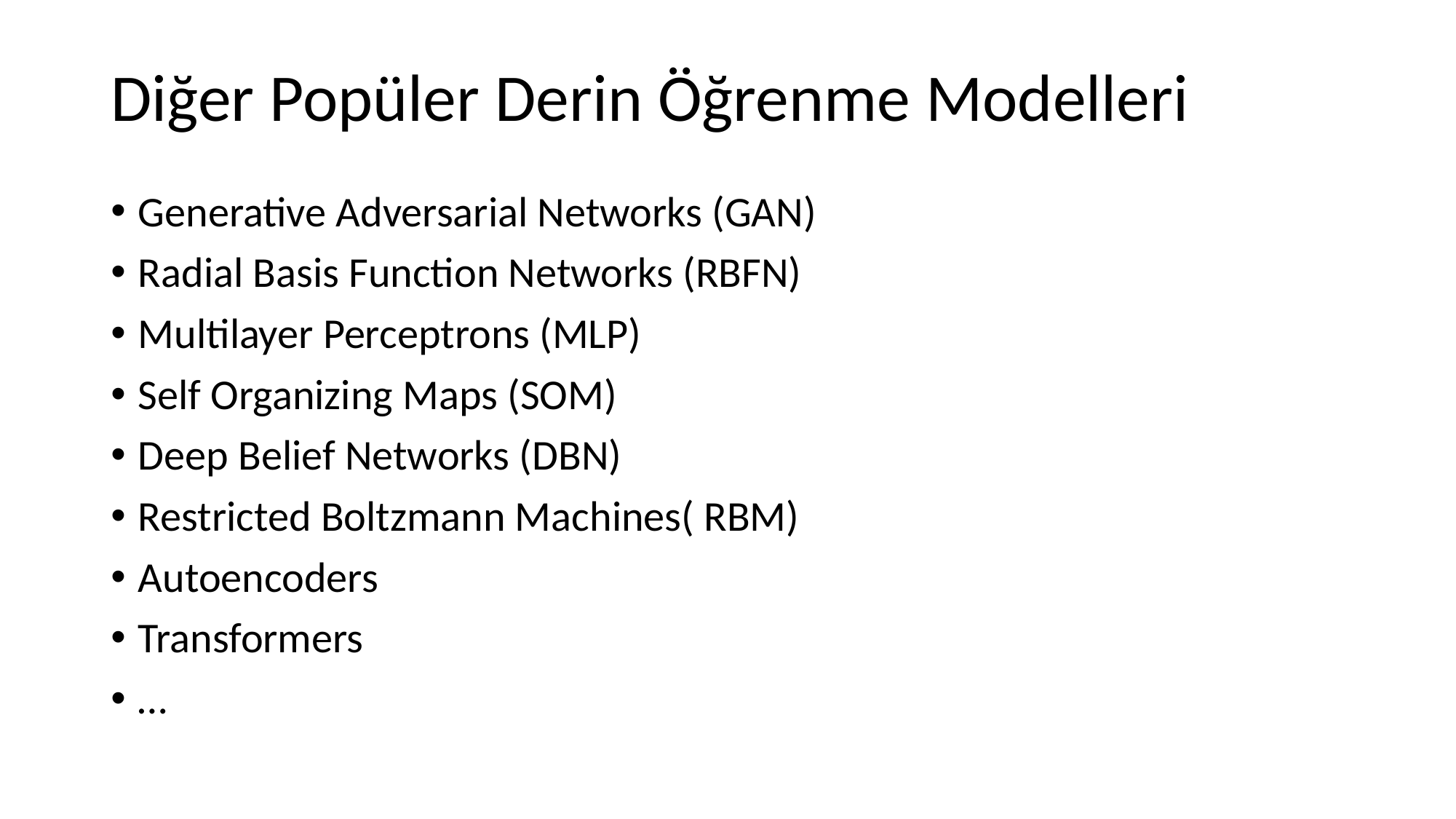

# Diğer Popüler Derin Öğrenme Modelleri
Generative Adversarial Networks (GAN)
Radial Basis Function Networks (RBFN)
Multilayer Perceptrons (MLP)
Self Organizing Maps (SOM)
Deep Belief Networks (DBN)
Restricted Boltzmann Machines( RBM)
Autoencoders
Transformers
…